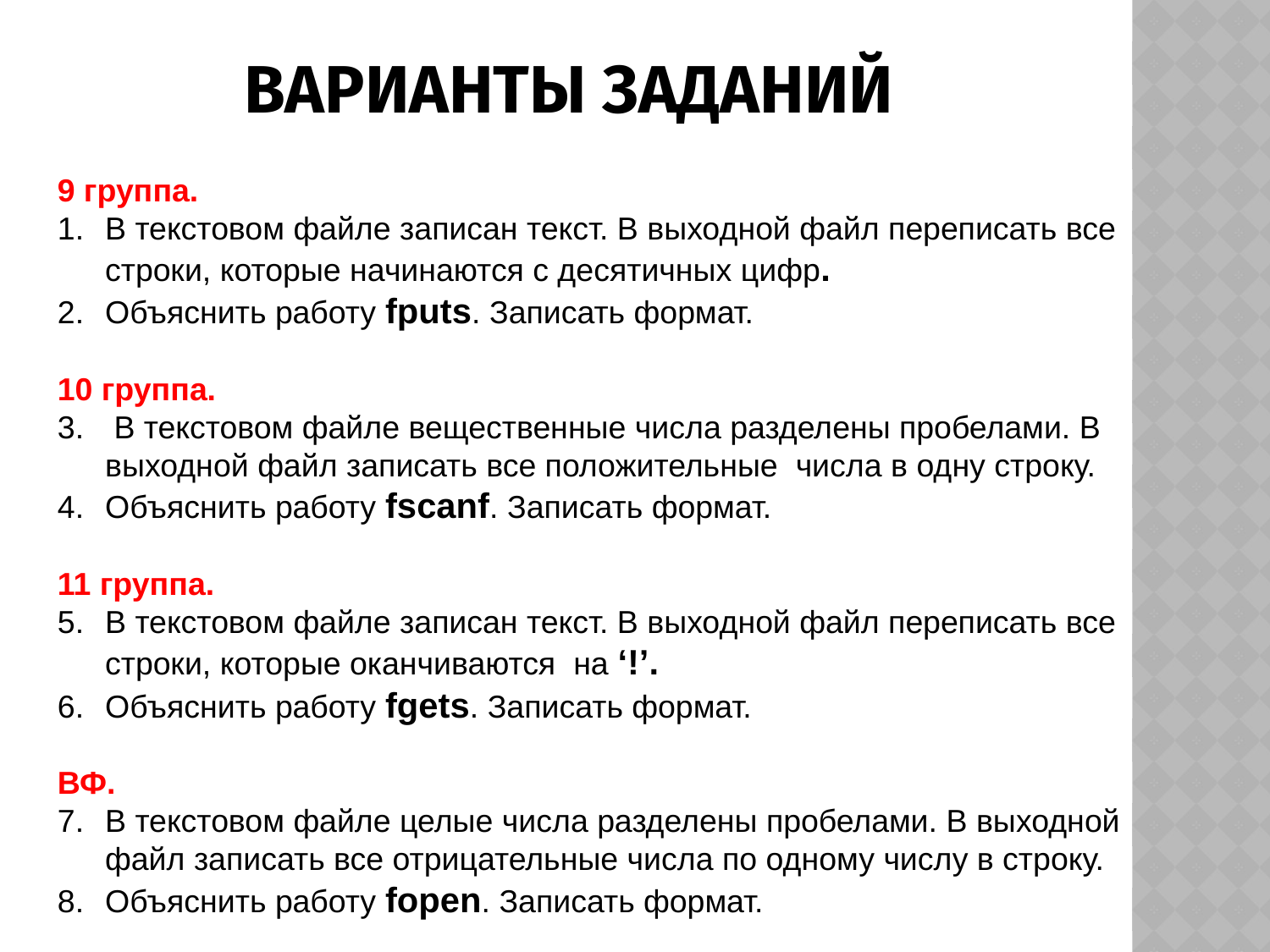

# ВАРИАНТЫ ЗАДАНИЙ

9 группа.
В текстовом файле записан текст. В выходной файл переписать все строки, которые начинаются с десятичных цифр.
Объяснить работу fputs. Записать формат.

10 группа.
 В текстовом файле вещественные числа разделены пробелами. В выходной файл записать все положительные  числа в одну строку.
Объяснить работу fscanf. Записать формат.

11 группа.
В текстовом файле записан текст. В выходной файл переписать все строки, которые оканчиваются  на ‘!’.
Объяснить работу fgets. Записать формат.

ВФ.
В текстовом файле целые числа разделены пробелами. В выходной файл записать все отрицательные числа по одному числу в строку.
Объяснить работу fopen. Записать формат.